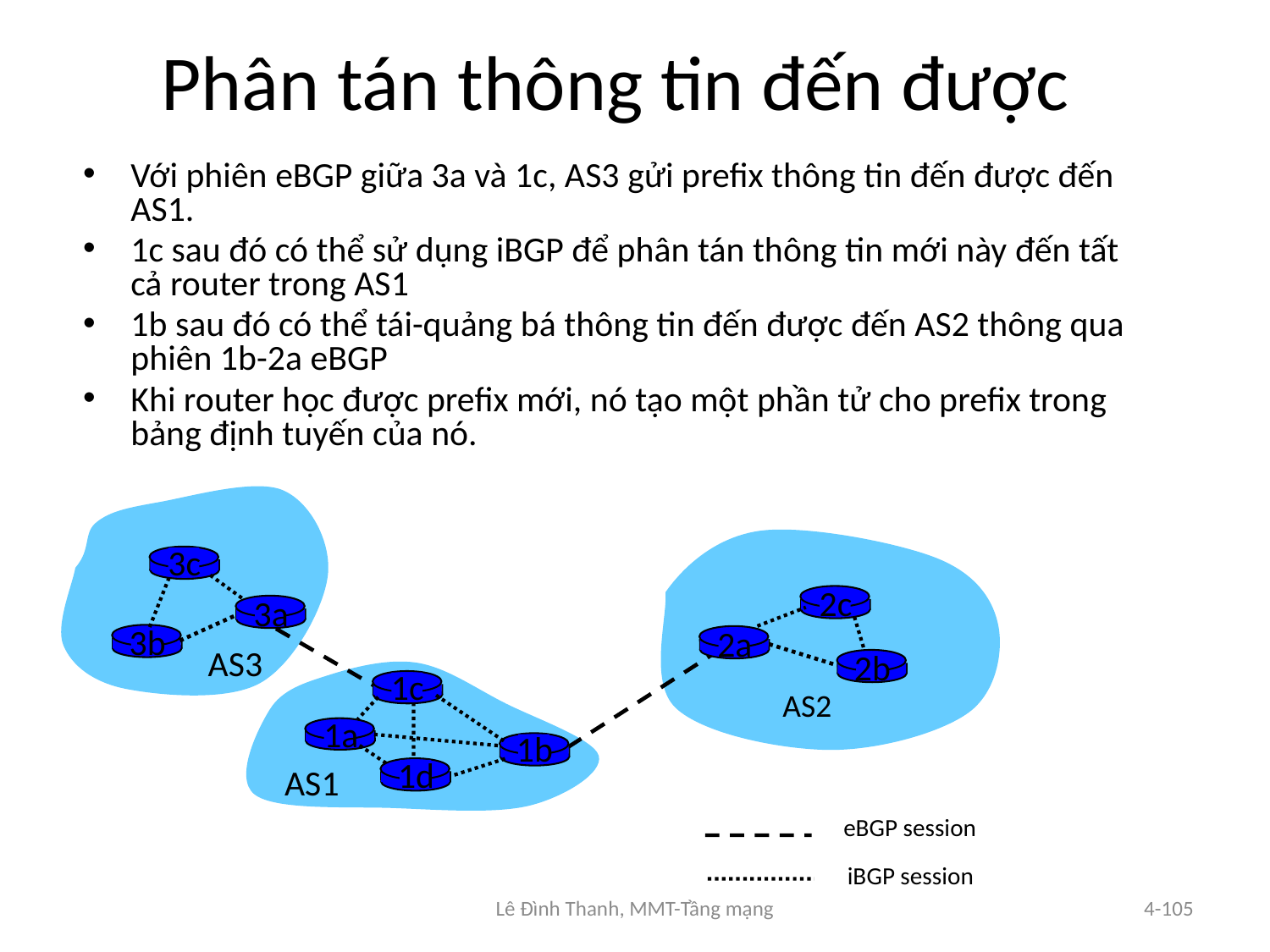

# Phân tán thông tin đến được
Với phiên eBGP giữa 3a và 1c, AS3 gửi prefix thông tin đến được đến AS1.
1c sau đó có thể sử dụng iBGP để phân tán thông tin mới này đến tất cả router trong AS1
1b sau đó có thể tái-quảng bá thông tin đến được đến AS2 thông qua phiên 1b-2a eBGP
Khi router học được prefix mới, nó tạo một phần tử cho prefix trong bảng định tuyến của nó.

3c

2c

3a

3b

2a

AS3

2b

1c

AS2

1a

1b

1d

AS1

eBGP session

iBGP session

Lê Đình Thanh, MMT-Tầng mạng
4-105